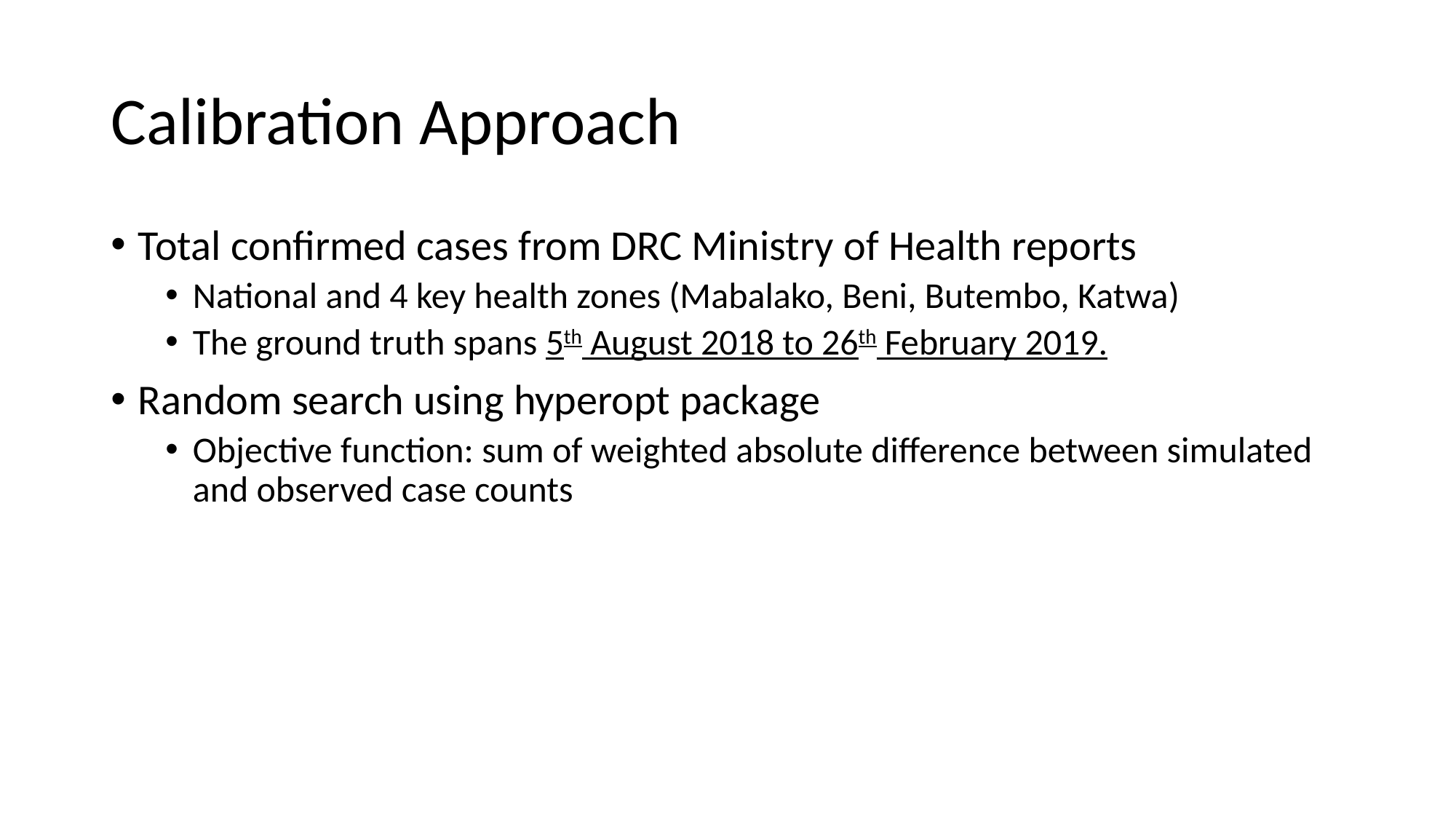

# Calibration Approach
Total confirmed cases from DRC Ministry of Health reports
National and 4 key health zones (Mabalako, Beni, Butembo, Katwa)
The ground truth spans 5th August 2018 to 26th February 2019.
Random search using hyperopt package
Objective function: sum of weighted absolute difference between simulated and observed case counts